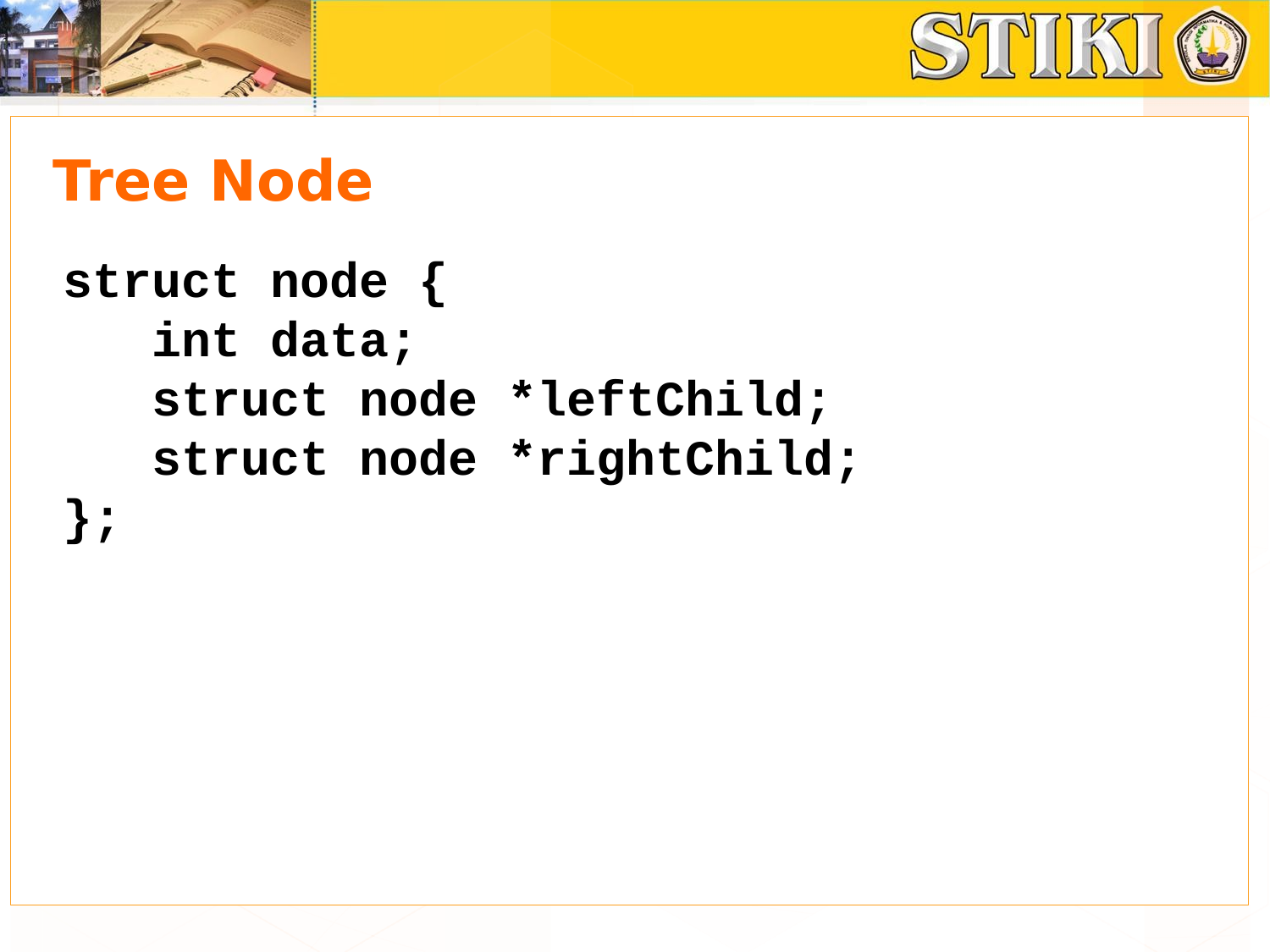

# Tree Node
struct node {
   int data;
   struct node *leftChild;
   struct node *rightChild;
};